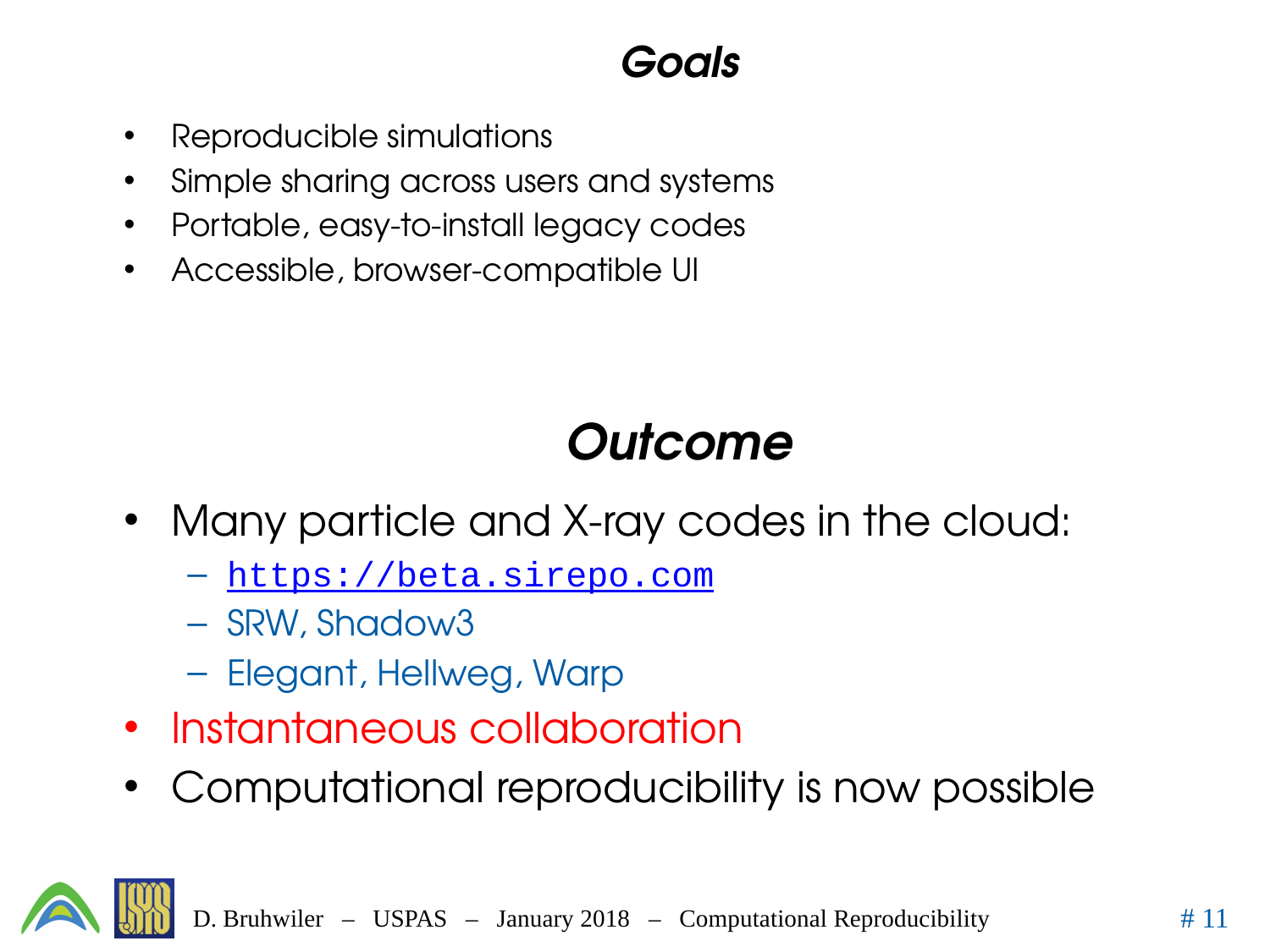

# Goals
Reproducible simulations
Simple sharing across users and systems
Portable, easy-to-install legacy codes
Accessible, browser-compatible UI
Outcome
Many particle and X-ray codes in the cloud:
https://beta.sirepo.com
SRW, Shadow3
Elegant, Hellweg, Warp
Instantaneous collaboration
Computational reproducibility is now possible